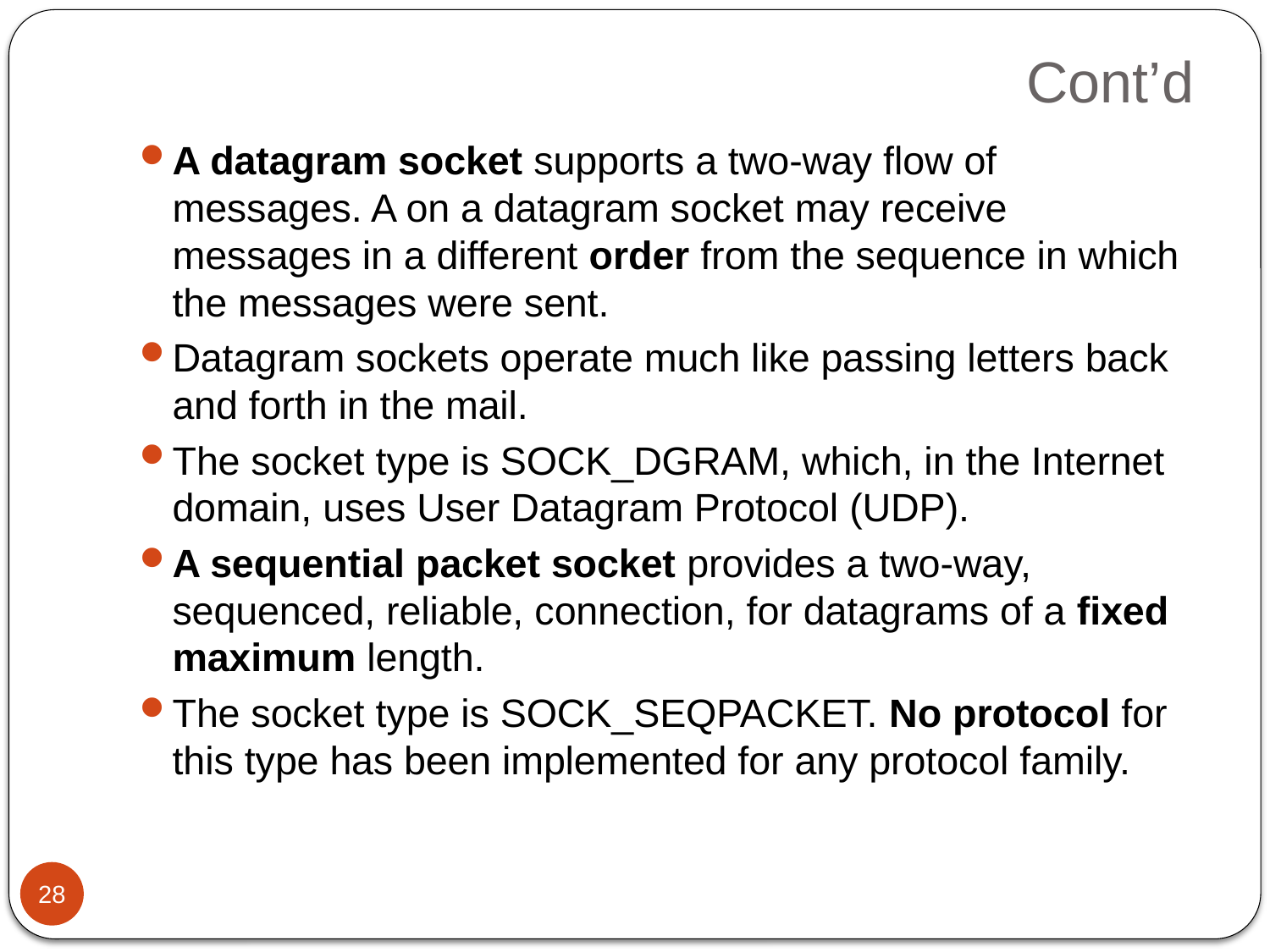

# Cont’d
A datagram socket supports a two-way flow of messages. A on a datagram socket may receive messages in a different order from the sequence in which the messages were sent.
Datagram sockets operate much like passing letters back and forth in the mail.
The socket type is SOCK_DGRAM, which, in the Internet domain, uses User Datagram Protocol (UDP).
A sequential packet socket provides a two-way, sequenced, reliable, connection, for datagrams of a fixed maximum length.
The socket type is SOCK_SEQPACKET. No protocol for this type has been implemented for any protocol family.

28